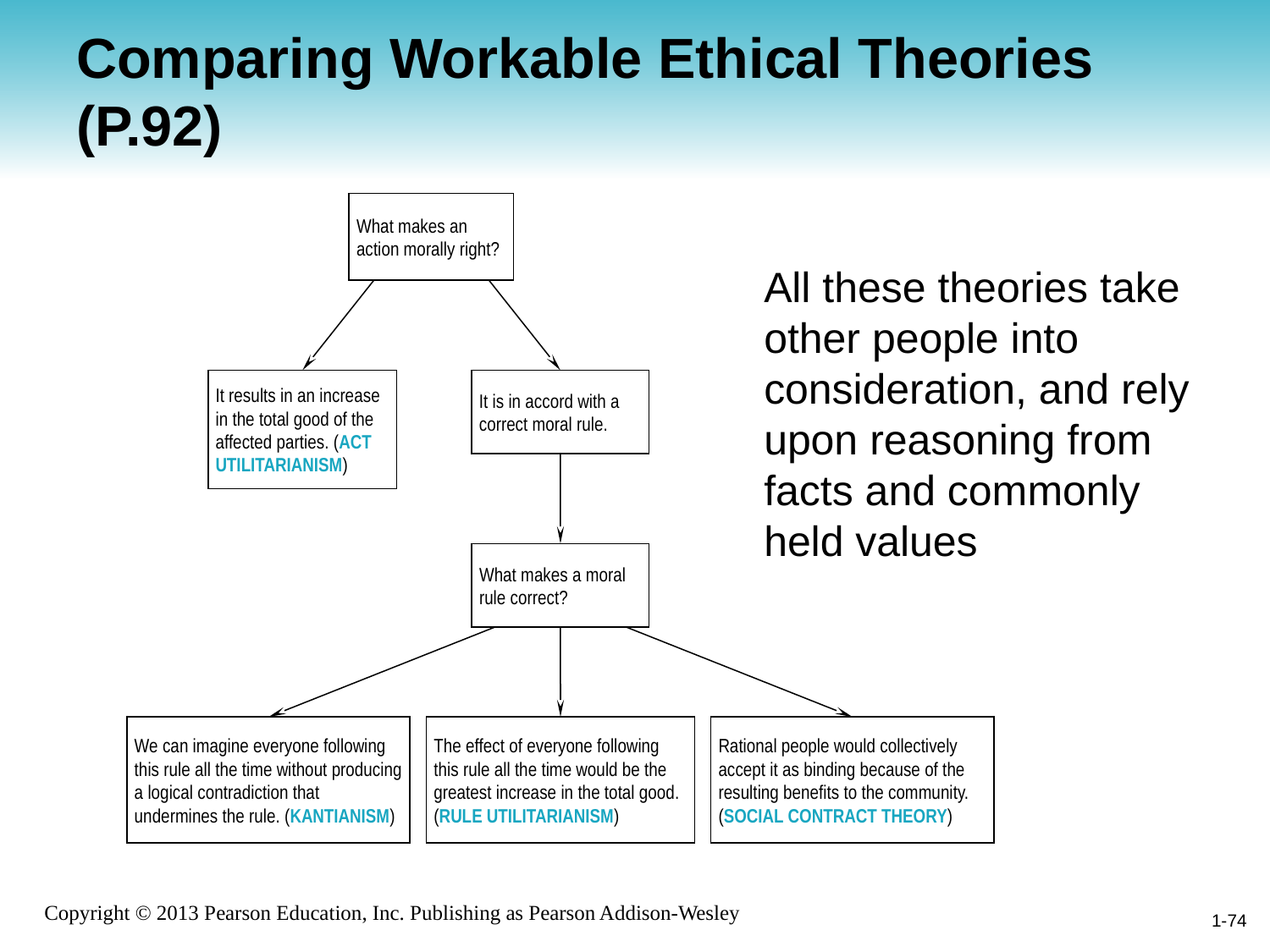

# Comparing Workable Ethical Theories (P.92)
What makes an action morally right?

It results in an increase in the total good of the affected parties. (ACT UTILITARIANISM)
It is in accord with a correct moral rule.

What makes a moral rule correct?

We can imagine everyone following this rule all the time without producing a logical contradiction that undermines the rule. (KANTIANISM)
The effect of everyone following this rule all the time would be the greatest increase in the total good. (RULE UTILITARIANISM)
Rational people would collectively accept it as binding because of the resulting benefits to the community. (SOCIAL CONTRACT THEORY)
All these theories take other people into consideration, and rely upon reasoning from facts and commonly held values
1-74